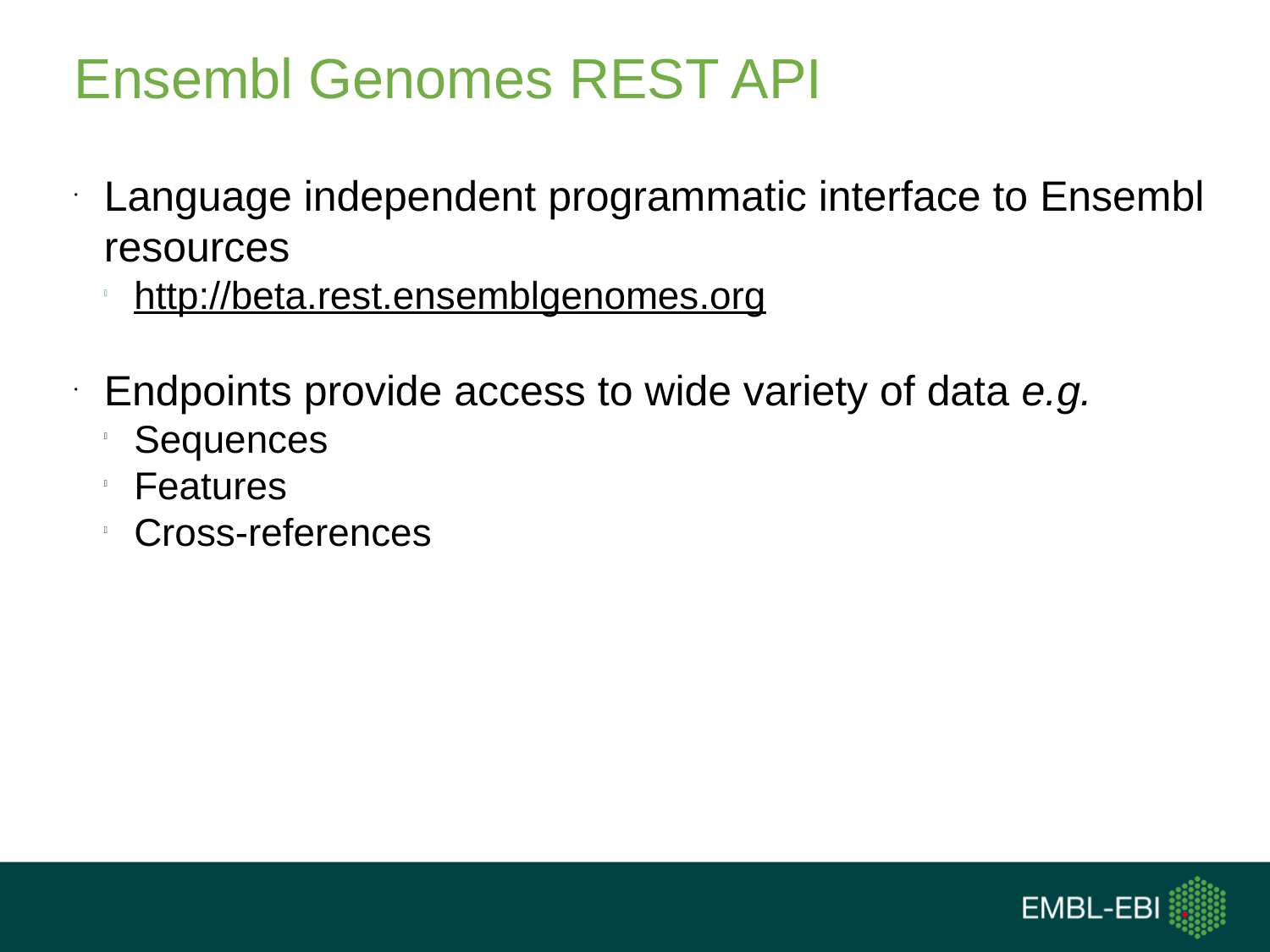

Ensembl Genomes REST API
Language independent programmatic interface to Ensembl resources
http://beta.rest.ensemblgenomes.org

Endpoints provide access to wide variety of data e.g.
Sequences
Features
Cross-references